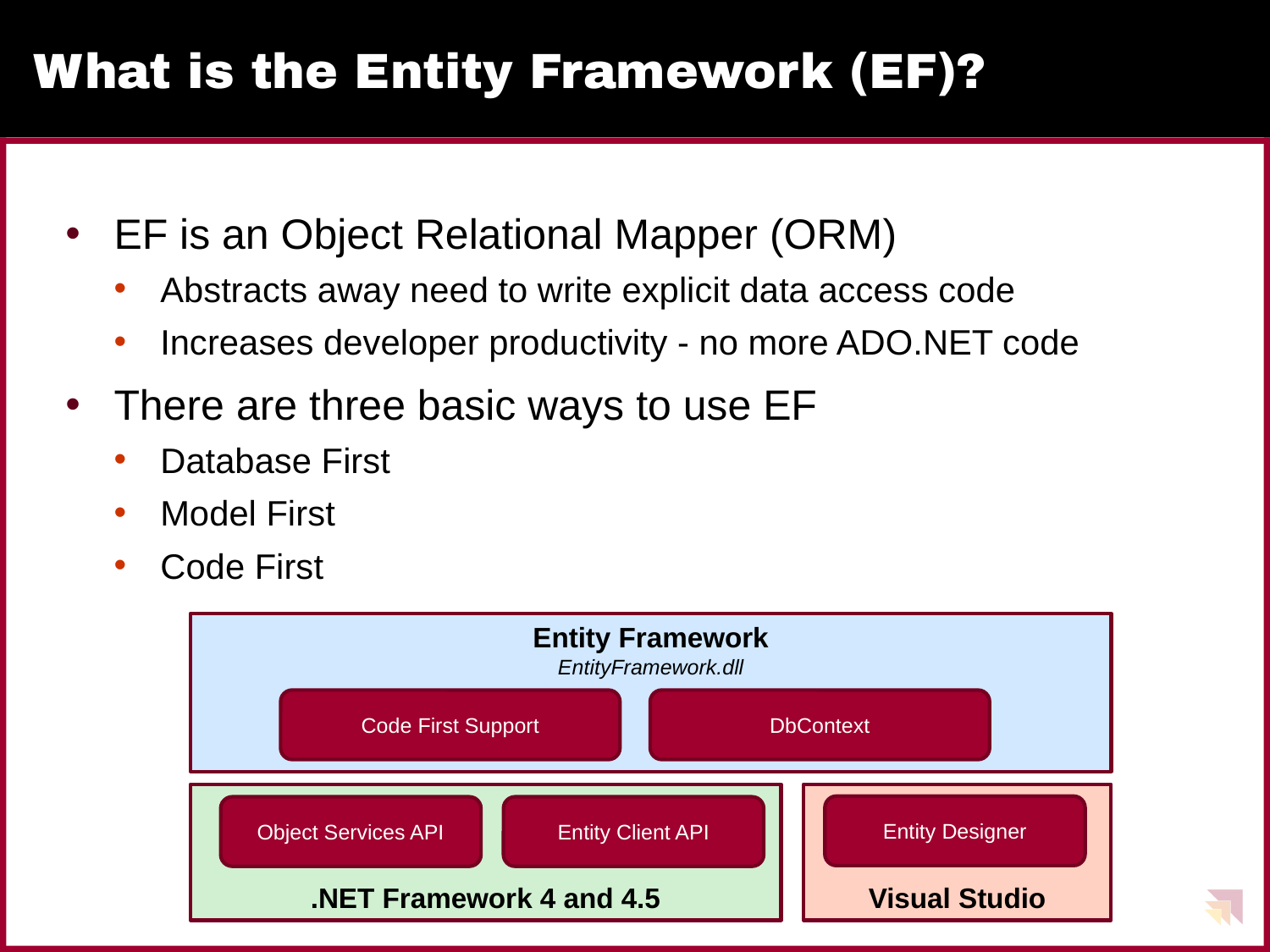

# What is the Entity Framework (EF)?
EF is an Object Relational Mapper (ORM)
Abstracts away need to write explicit data access code
Increases developer productivity - no more ADO.NET code
There are three basic ways to use EF
Database First
Model First
Code First
Entity Framework
EntityFramework.dll
Code First Support
DbContext
.NET Framework 4 and 4.5
Visual Studio
Entity Designer
Object Services API
Entity Client API